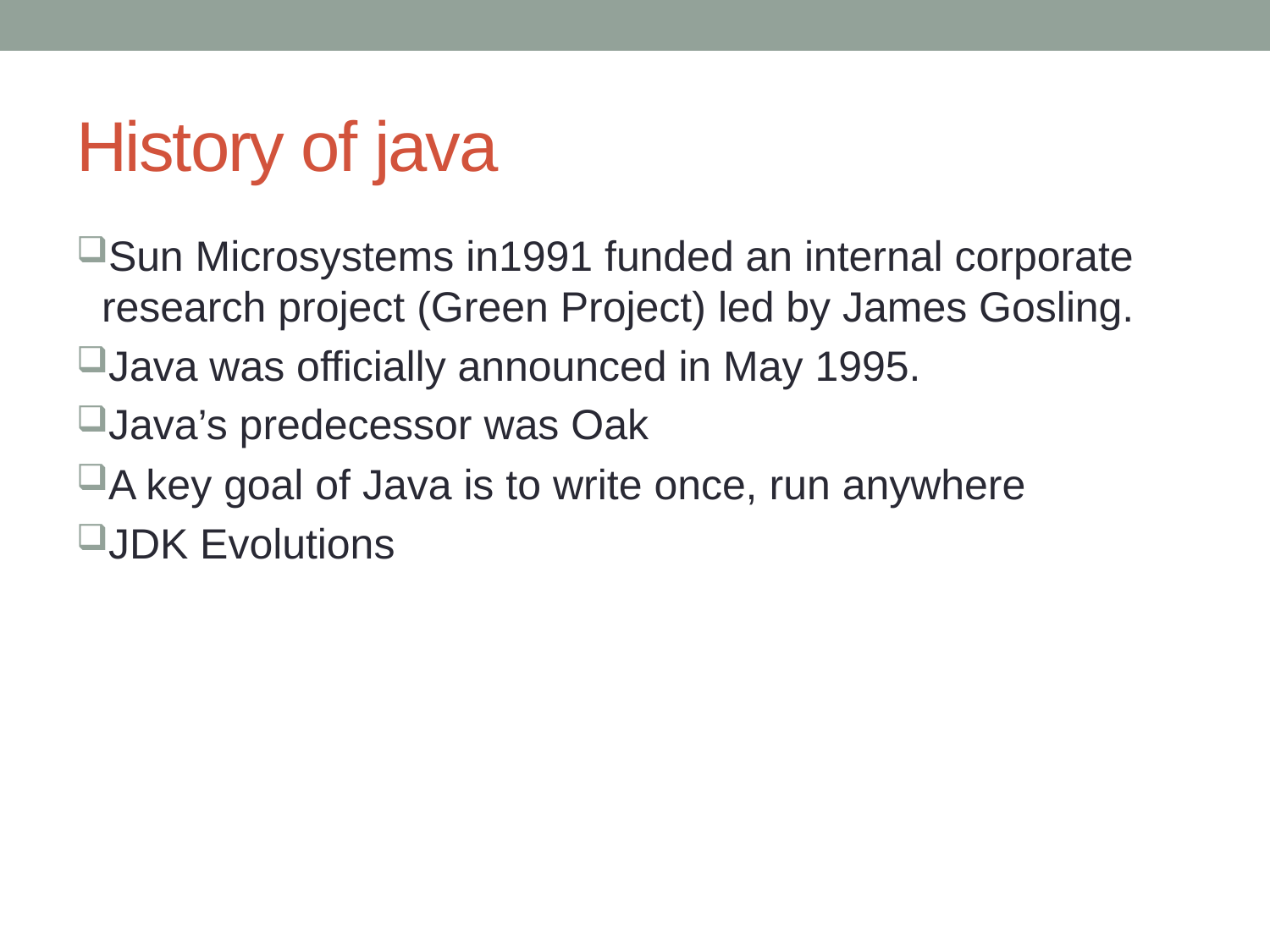

# History of java
Sun Microsystems in1991 funded an internal corporate research project (Green Project) led by James Gosling.
Java was officially announced in May 1995.
Java’s predecessor was Oak
A key goal of Java is to write once, run anywhere
JDK Evolutions